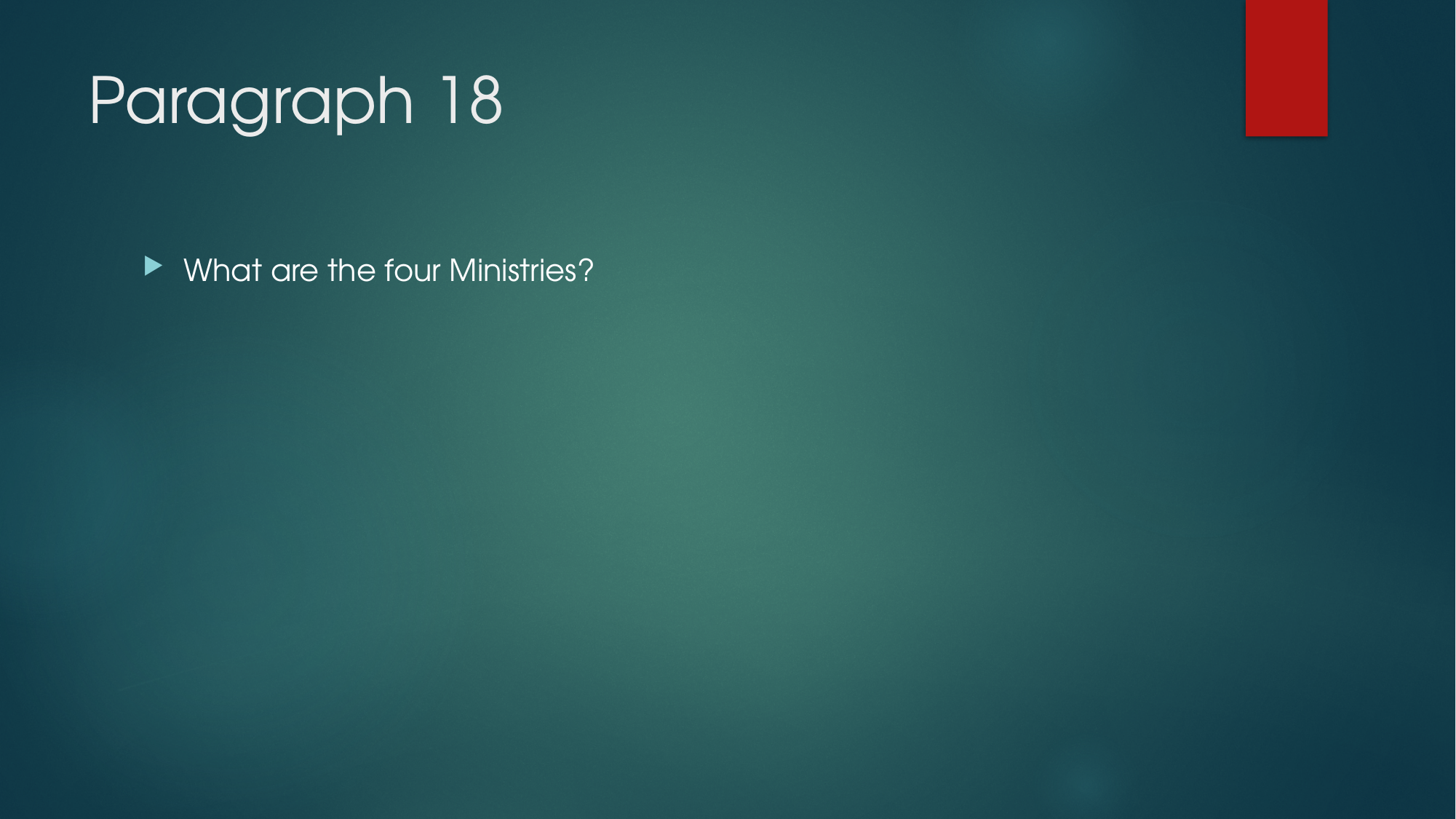

# Paragraph 18
What are the four Ministries?